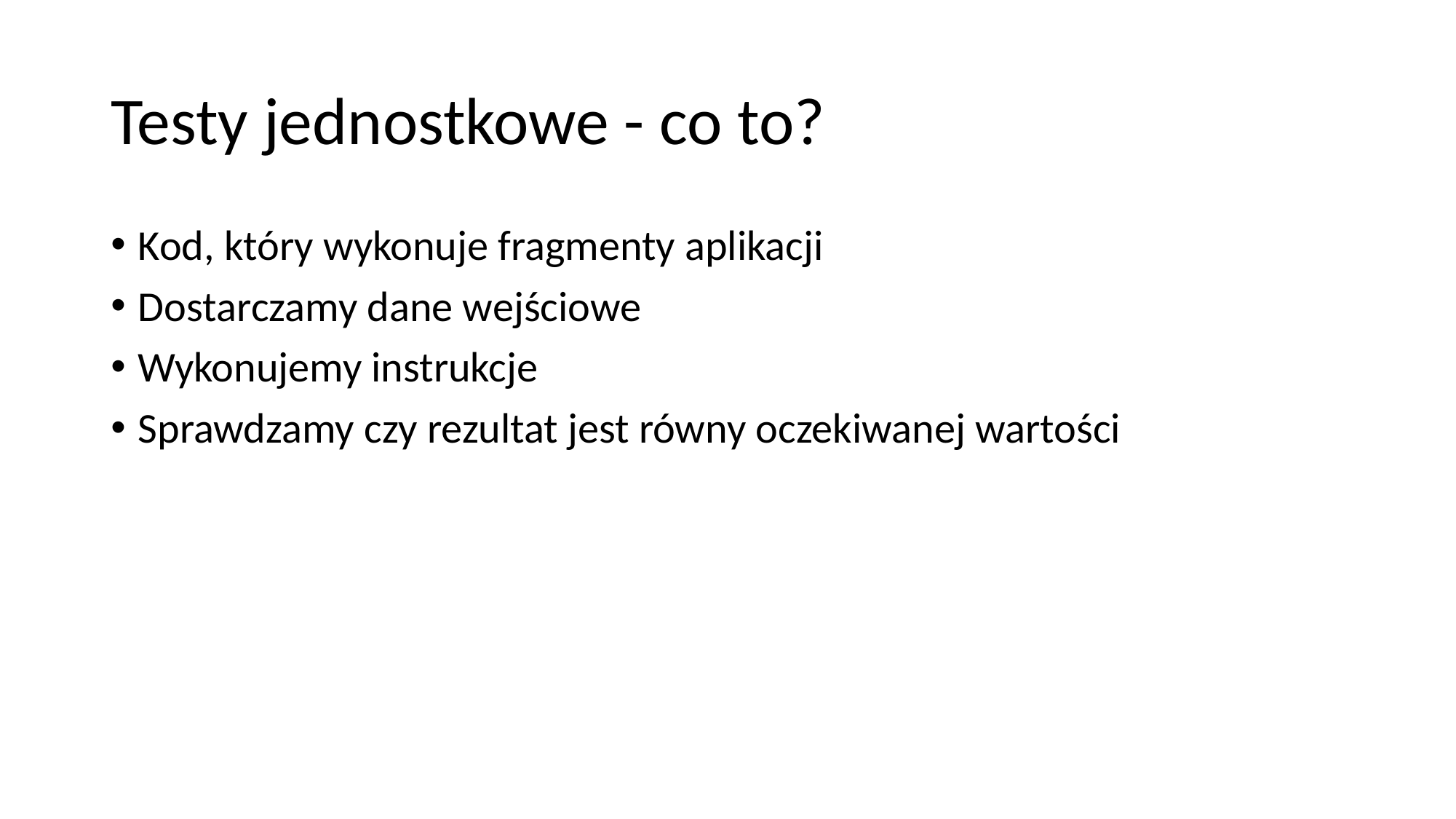

# Testy jednostkowe - co to?
Kod, który wykonuje fragmenty aplikacji
Dostarczamy dane wejściowe
Wykonujemy instrukcje
Sprawdzamy czy rezultat jest równy oczekiwanej wartości